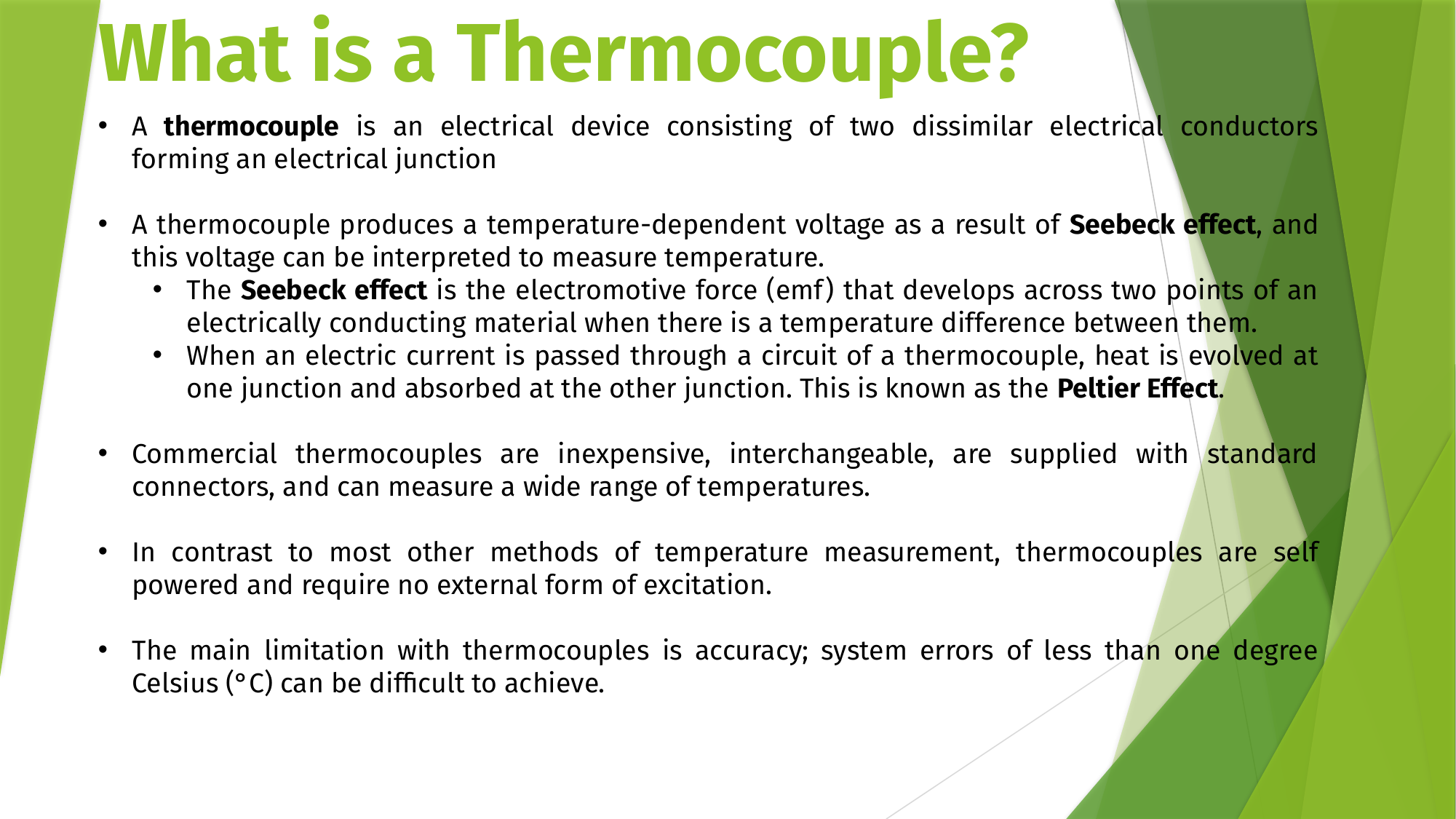

# What is a Thermocouple?
A thermocouple is an electrical device consisting of two dissimilar electrical conductors forming an electrical junction

A thermocouple produces a temperature-dependent voltage as a result of Seebeck effect, and this voltage can be interpreted to measure temperature.
The Seebeck effect is the electromotive force (emf) that develops across two points of an electrically conducting material when there is a temperature difference between them.
When an electric current is passed through a circuit of a thermocouple, heat is evolved at one junction and absorbed at the other junction. This is known as the Peltier Effect.

Commercial thermocouples are inexpensive, interchangeable, are supplied with standard connectors, and can measure a wide range of temperatures.

In contrast to most other methods of temperature measurement, thermocouples are self powered and require no external form of excitation.

The main limitation with thermocouples is accuracy; system errors of less than one degree Celsius (°C) can be difficult to achieve.